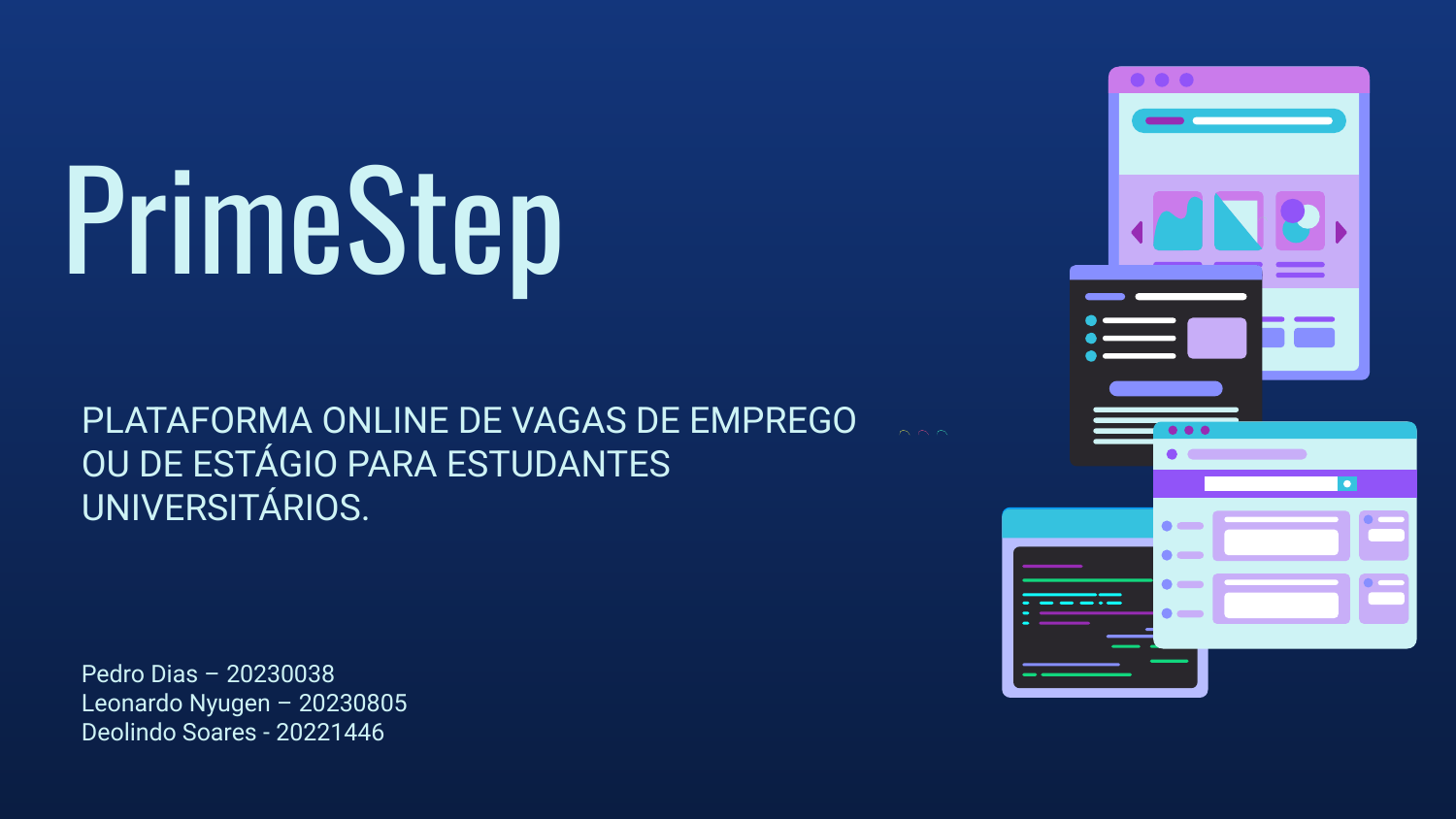

# PrimeStep

PLATAFORMA ONLINE DE VAGAS DE EMPREGO OU DE ESTÁGIO PARA ESTUDANTES UNIVERSITÁRIOS.

Pedro Dias – 20230038
Leonardo Nyugen – 20230805
Deolindo Soares - 20221446